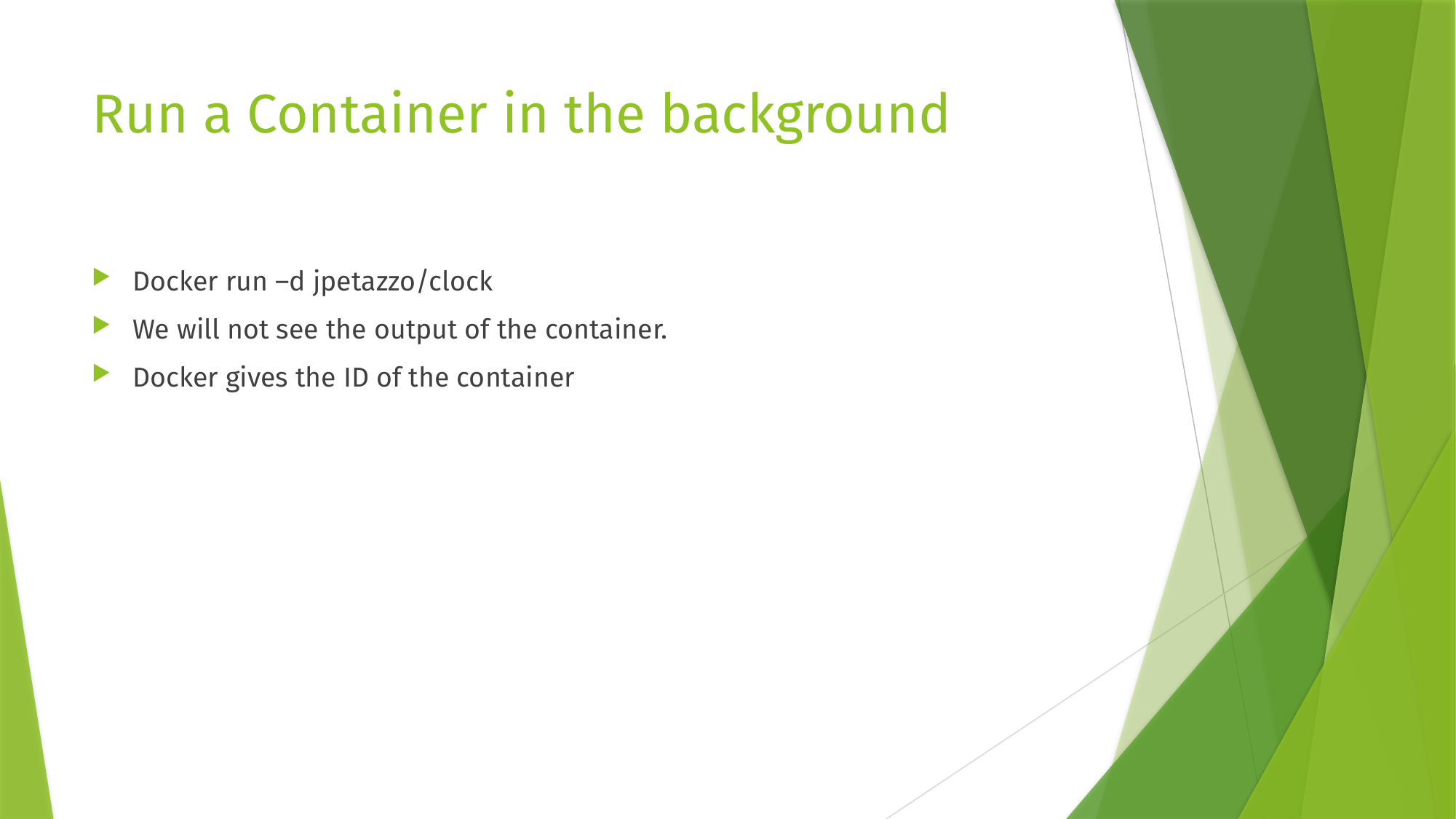

# Run a Container in the background
Docker run –d jpetazzo/clock
We will not see the output of the container.
Docker gives the ID of the container